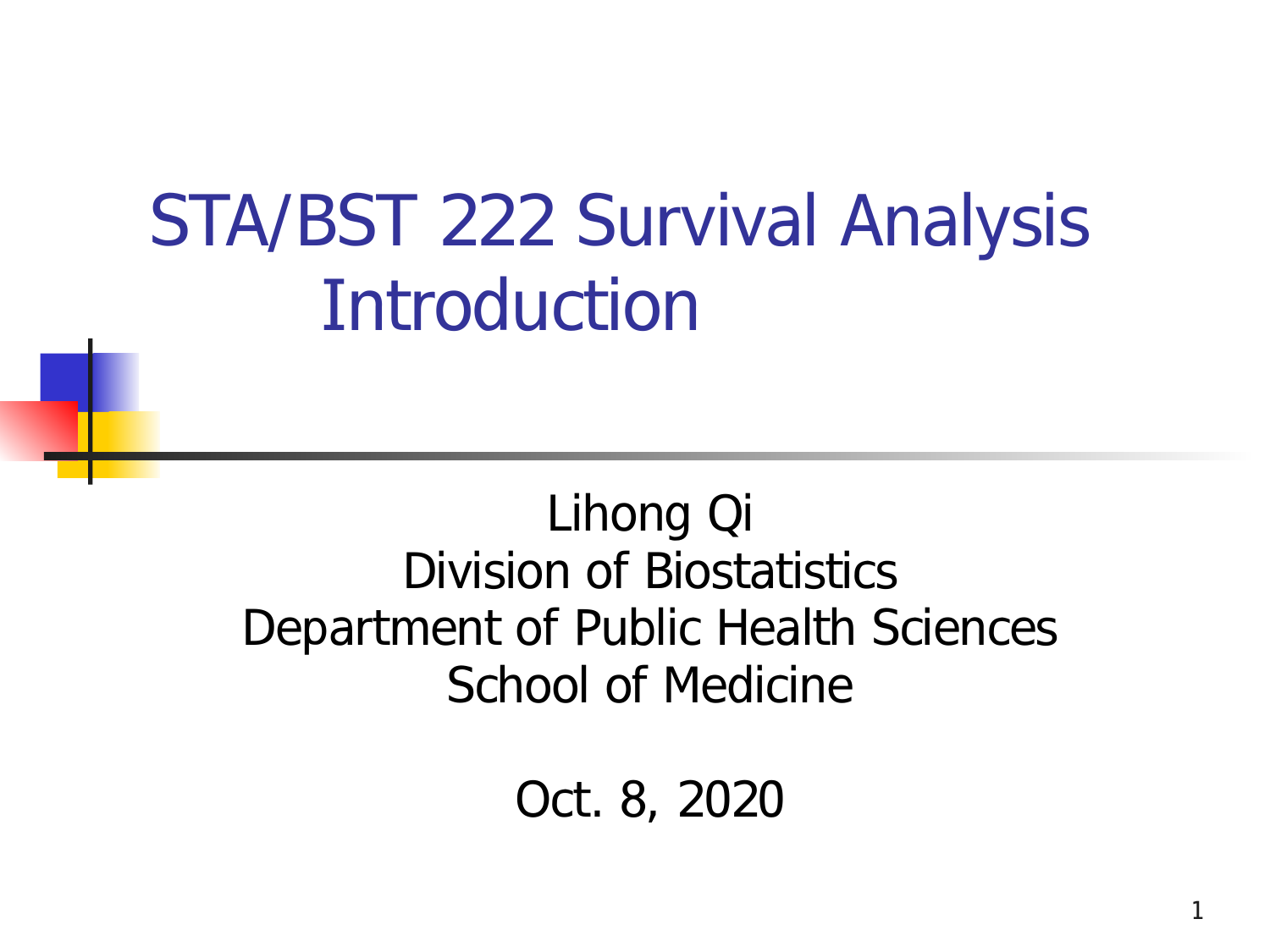

# STA/BST 222 Survival Analysis		  Introduction
Lihong Qi
Division of Biostatistics
Department of Public Health Sciences
School of Medicine

Oct. 8, 2020

1